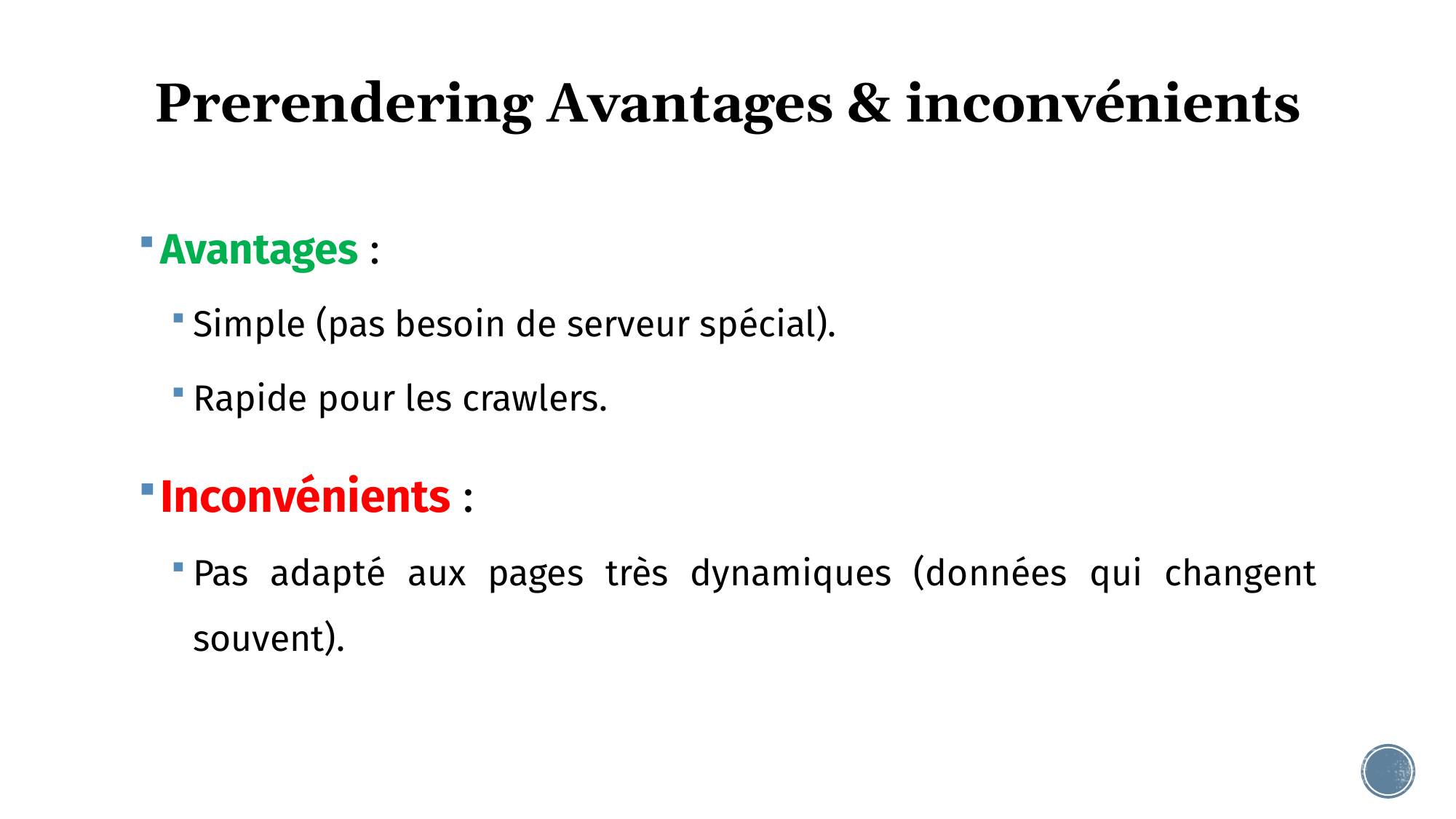

# Prerendering Avantages & inconvénients
Avantages :
Simple (pas besoin de serveur spécial).
Rapide pour les crawlers.
Inconvénients :
Pas adapté aux pages très dynamiques (données qui changent souvent).